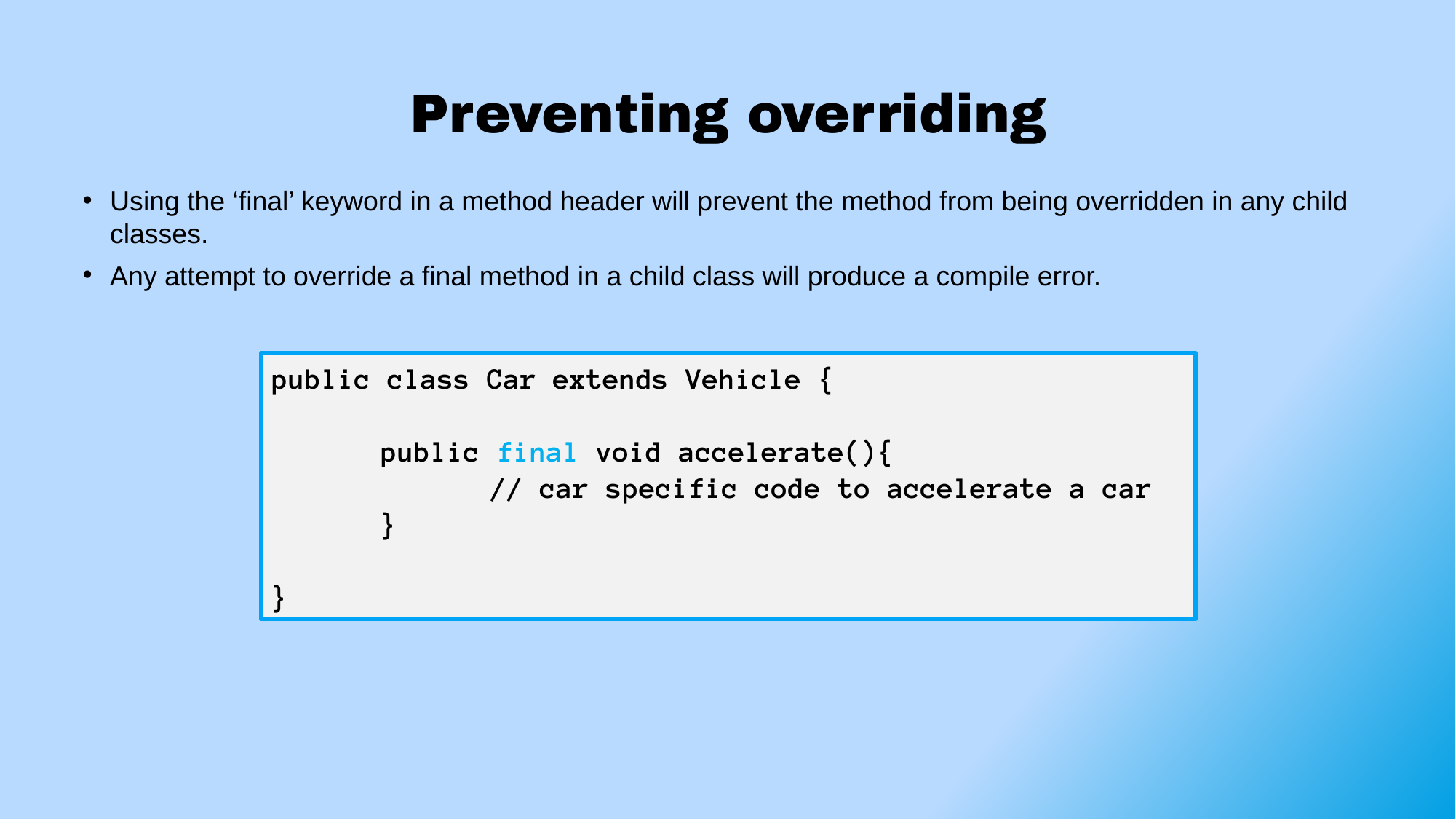

# Preventing overriding
Using the ‘final’ keyword in a method header will prevent the method from being overridden in any child classes.
Any attempt to override a final method in a child class will produce a compile error.

public class Car extends Vehicle {

	public final void accelerate(){
		// car specific code to accelerate a car
	}

}